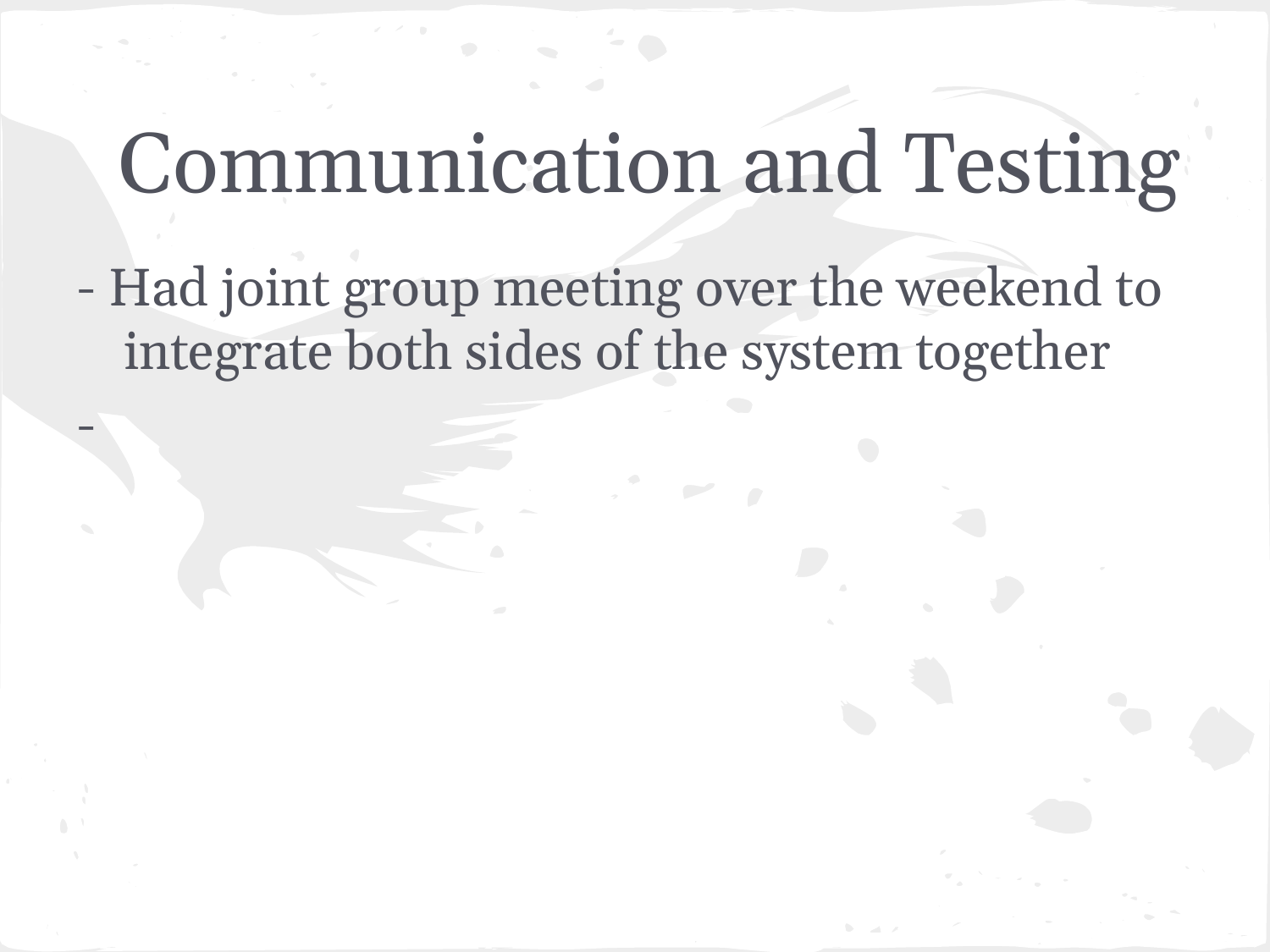

# Communication and Testing
- Had joint group meeting over the weekend to integrate both sides of the system together
-